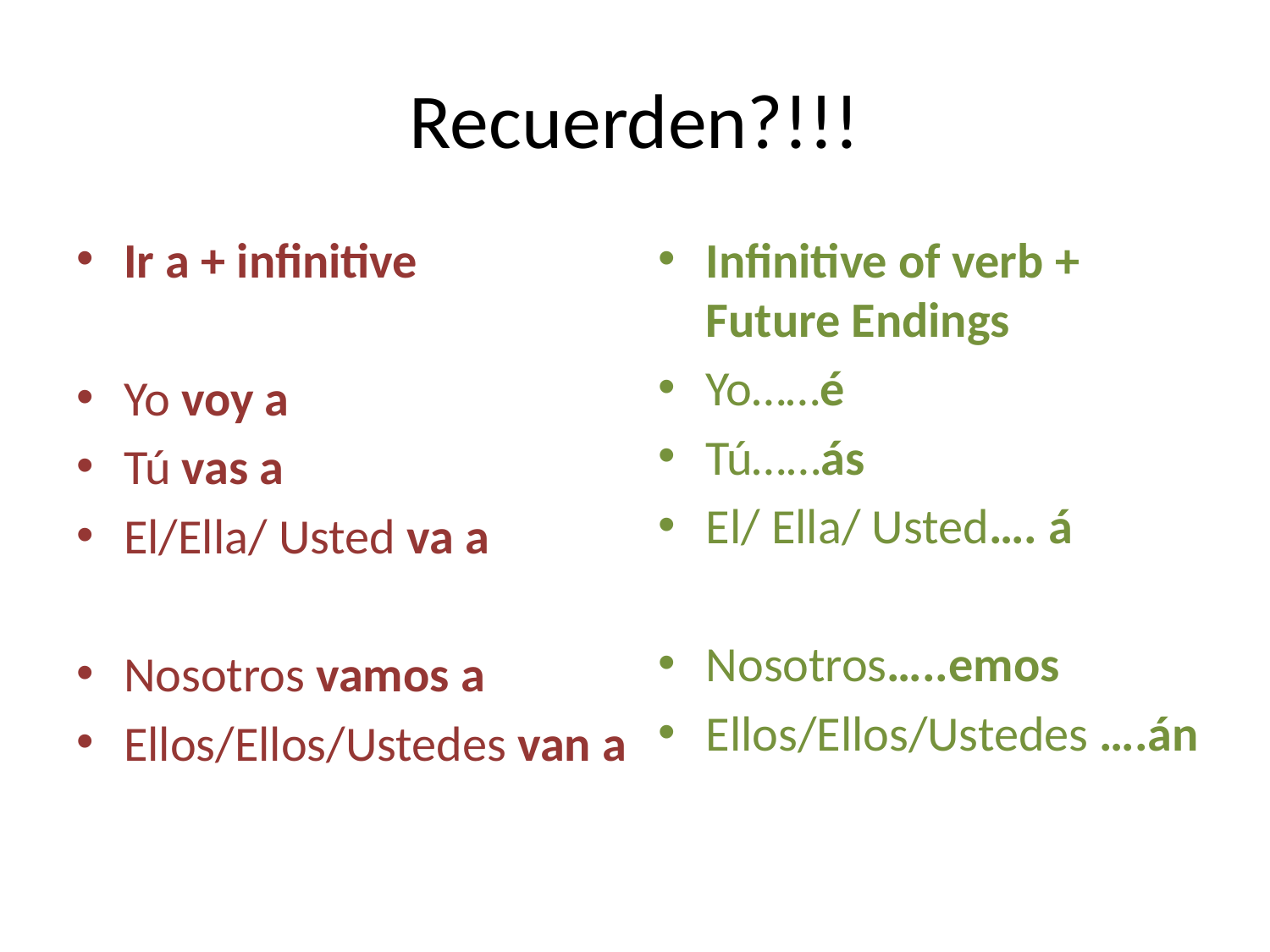

# Recuerden?!!!
Ir a + infinitive

Yo voy a
Tú vas a
El/Ella/ Usted va a

Nosotros vamos a
Ellos/Ellos/Ustedes van a

Infinitive of verb + Future Endings
Yo……é
Tú……ás
El/ Ella/ Usted…. á

Nosotros…..emos
Ellos/Ellos/Ustedes ….án